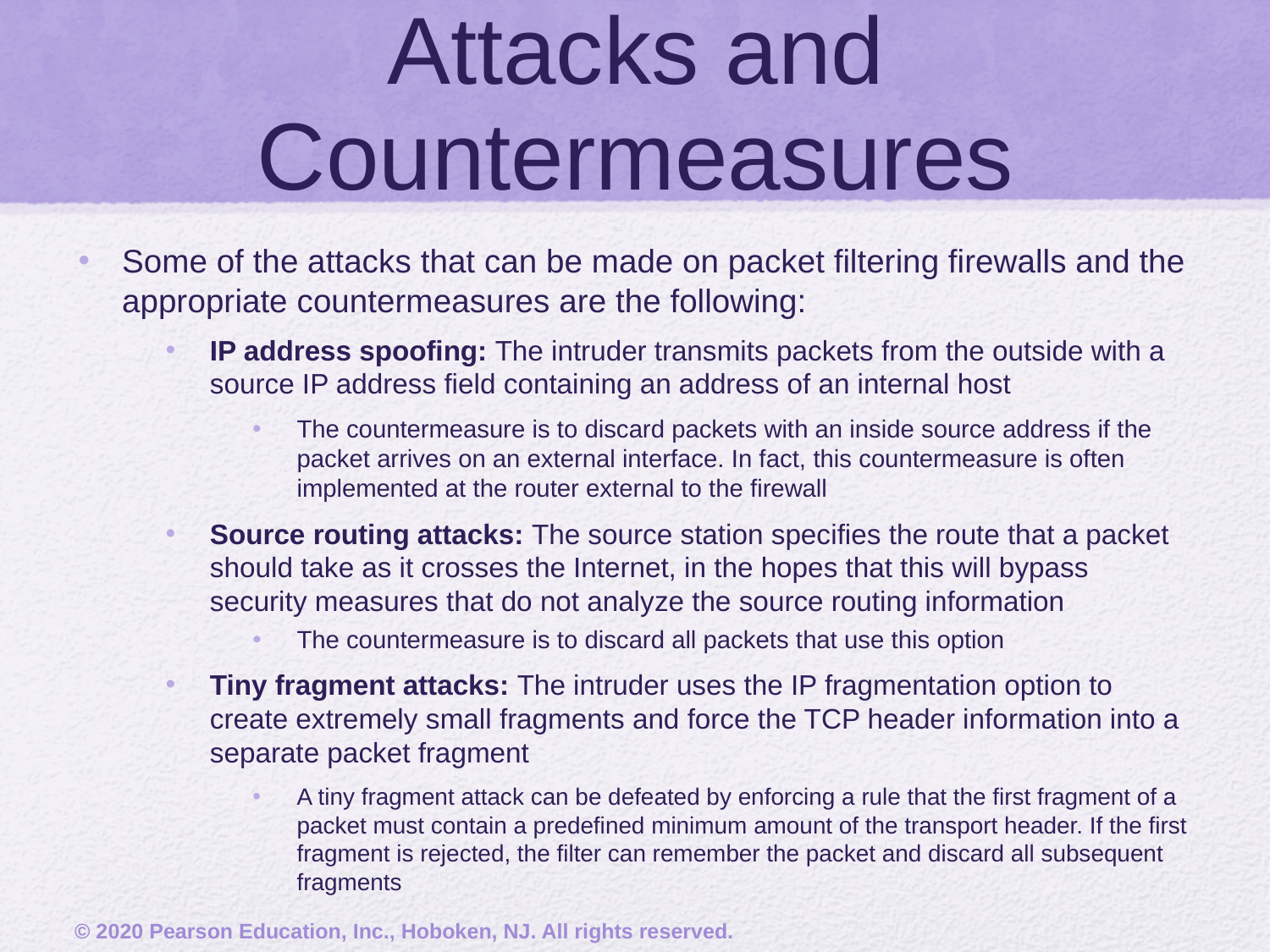

# Attacks and Countermeasures
Some of the attacks that can be made on packet filtering firewalls and the appropriate countermeasures are the following:
IP address spoofing: The intruder transmits packets from the outside with a source IP address field containing an address of an internal host
The countermeasure is to discard packets with an inside source address if the packet arrives on an external interface. In fact, this countermeasure is often implemented at the router external to the firewall
Source routing attacks: The source station specifies the route that a packet should take as it crosses the Internet, in the hopes that this will bypass security measures that do not analyze the source routing information
The countermeasure is to discard all packets that use this option
Tiny fragment attacks: The intruder uses the IP fragmentation option to create extremely small fragments and force the TCP header information into a separate packet fragment
A tiny fragment attack can be defeated by enforcing a rule that the first fragment of a packet must contain a predefined minimum amount of the transport header. If the first fragment is rejected, the filter can remember the packet and discard all subsequent fragments

© 2020 Pearson Education, Inc., Hoboken, NJ. All rights reserved.